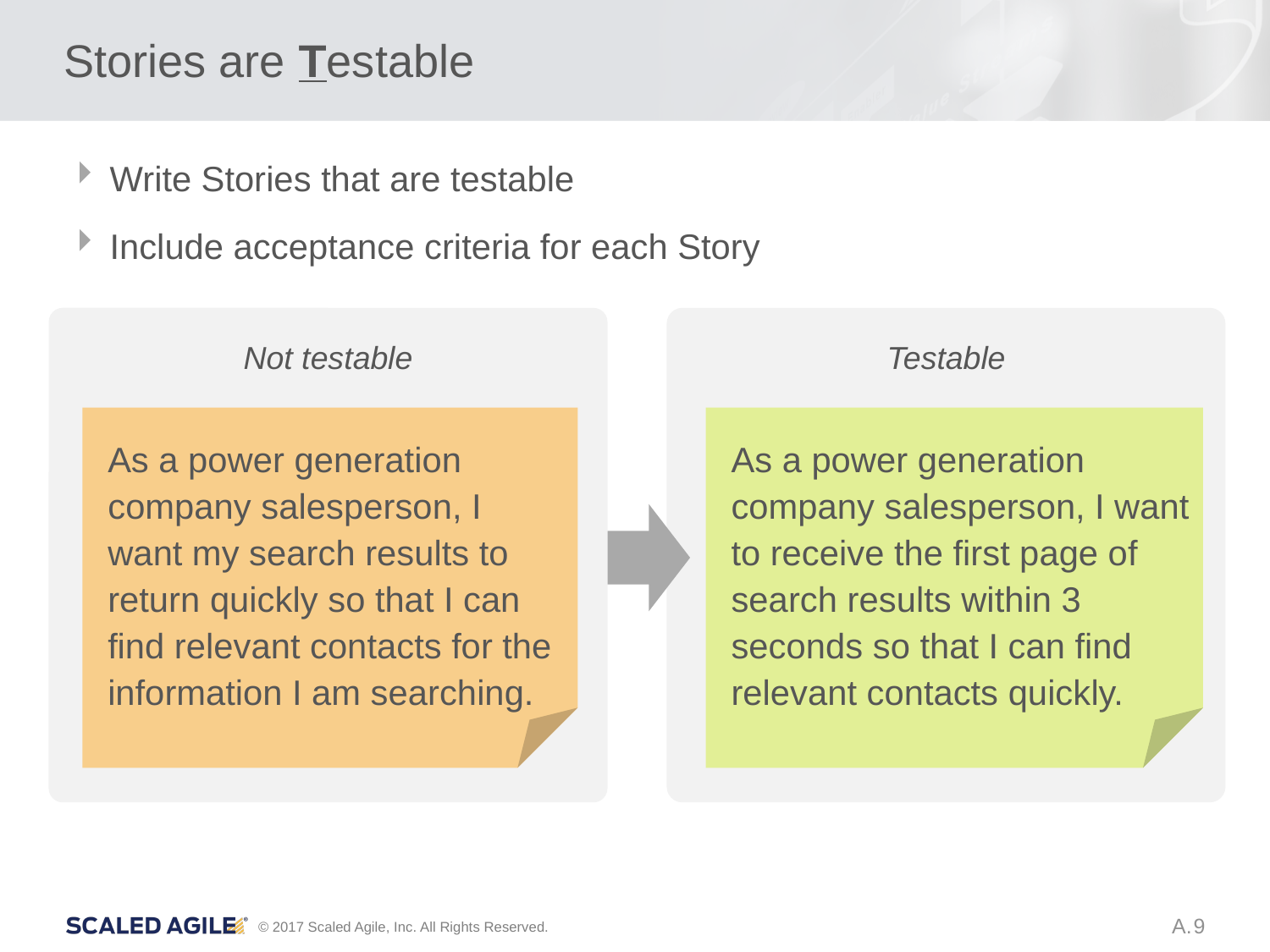

# Stories are Testable
Write Stories that are testable
Include acceptance criteria for each Story
Not testable
Testable
As a power generation company salesperson, I want my search results to return quickly so that I can find relevant contacts for the information I am searching.
As a power generation company salesperson, I want to receive the first page of search results within 3 seconds so that I can find relevant contacts quickly.